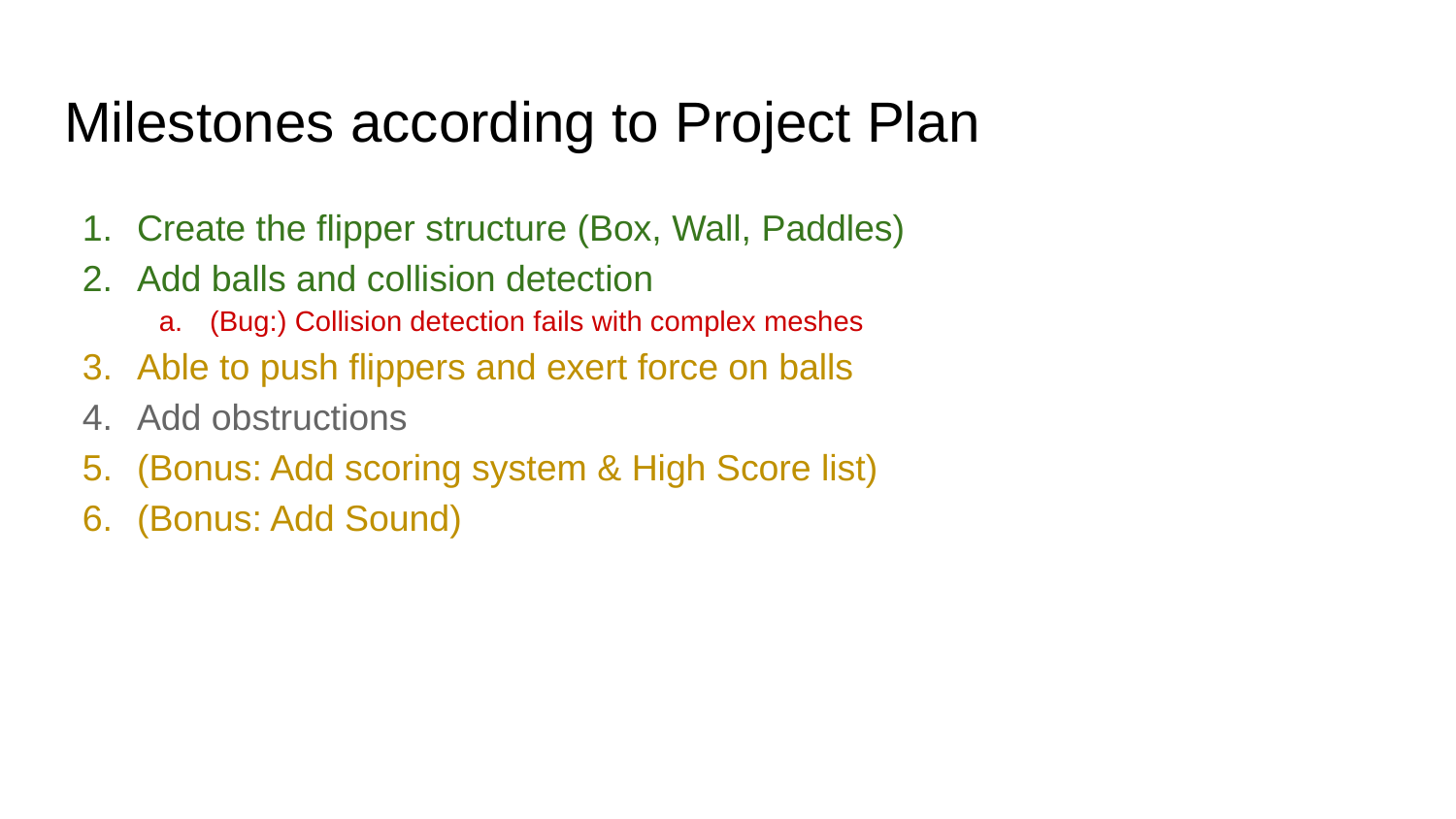

# Milestones according to Project Plan
Create the flipper structure (Box, Wall, Paddles)
Add balls and collision detection
(Bug:) Collision detection fails with complex meshes
Able to push flippers and exert force on balls
Add obstructions
(Bonus: Add scoring system & High Score list)
(Bonus: Add Sound)